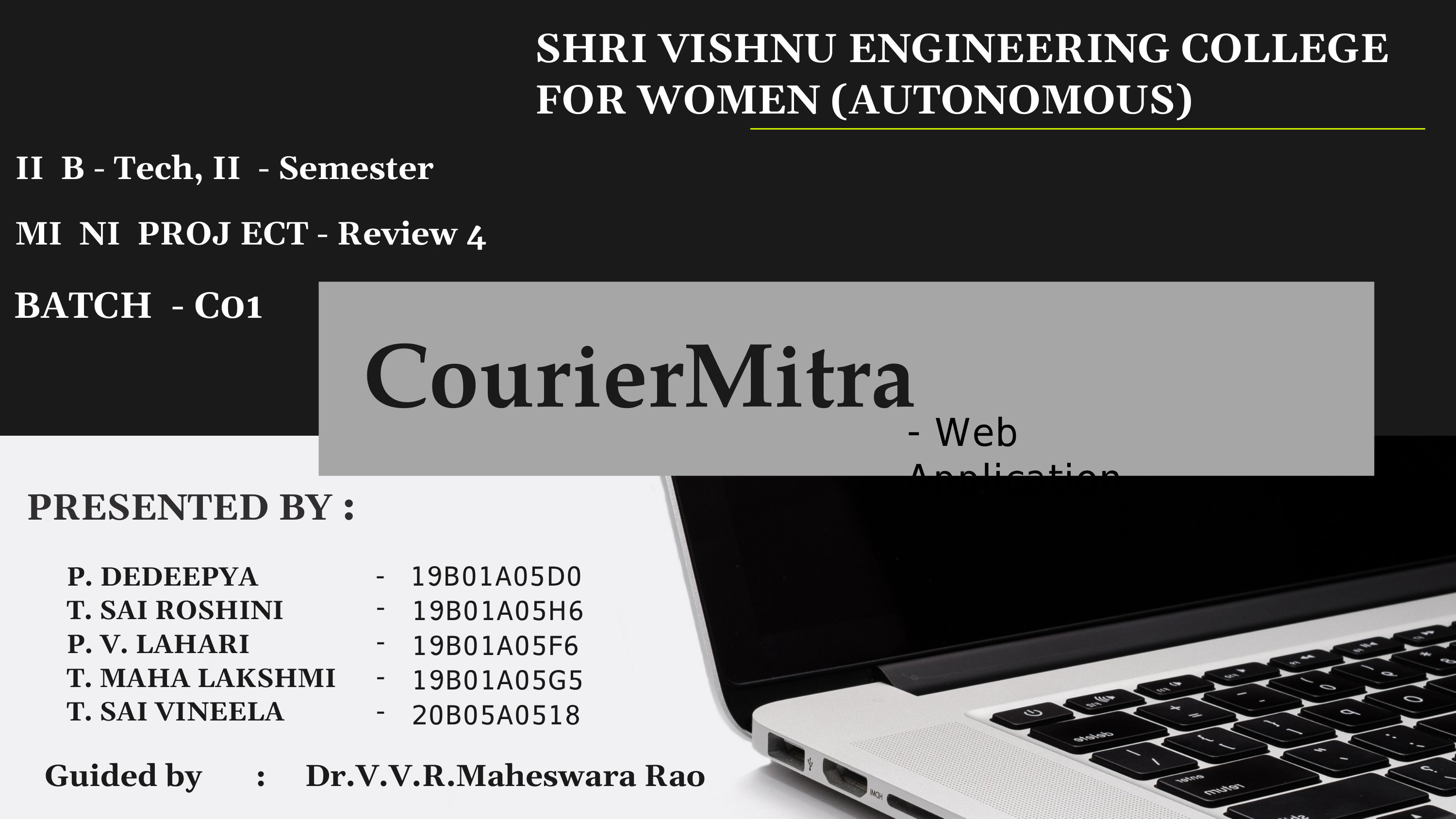

SHRI VISHNU ENGINEERING COLLEGE  FOR WOMEN (AUTONOMOUS)

II  B - Tech, II  - Semester
MI  NI  PROJ ECT - Review 4
BATCH  - C01
CourierMitra
- Web Application
PRESENTED BY :
P. DEDEEPYA
T. SAI ROSHINI
P. V. LAHARI
T. MAHA LAKSHMI
T. SAI VINEELA
-   19B01A05D0
19B01A05H6
19B01A05F6
19B01A05G5
20B05A0518
Guided by       :     Dr.V.V.R.Maheswara Rao